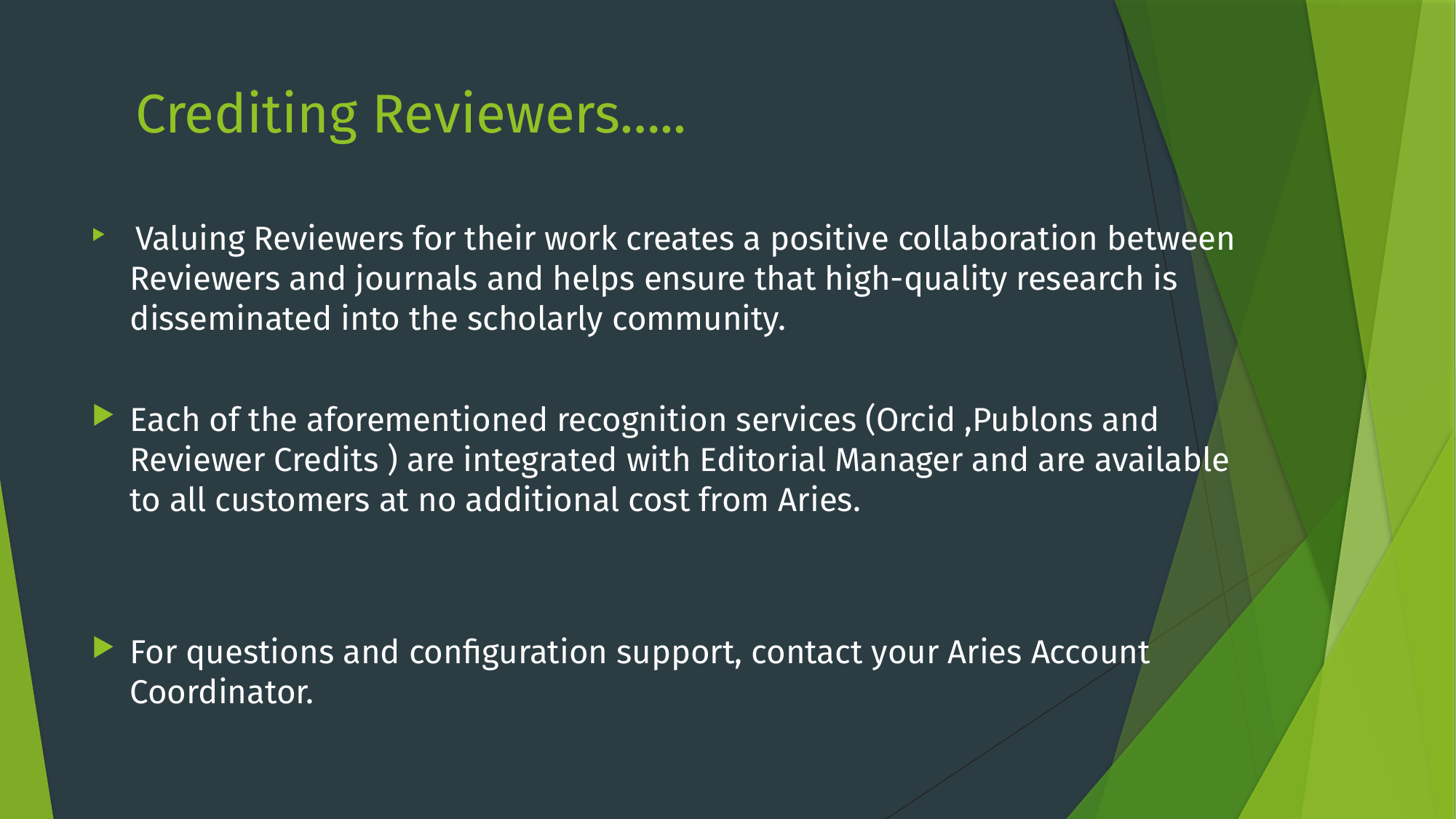

# Crediting Reviewers…..
 Valuing Reviewers for their work creates a positive collaboration between Reviewers and journals and helps ensure that high-quality research is disseminated into the scholarly community.

Each of the aforementioned recognition services (Orcid ,Publons and Reviewer Credits ) are integrated with Editorial Manager and are available to all customers at no additional cost from Aries.

For questions and configuration support, contact your Aries Account Coordinator.